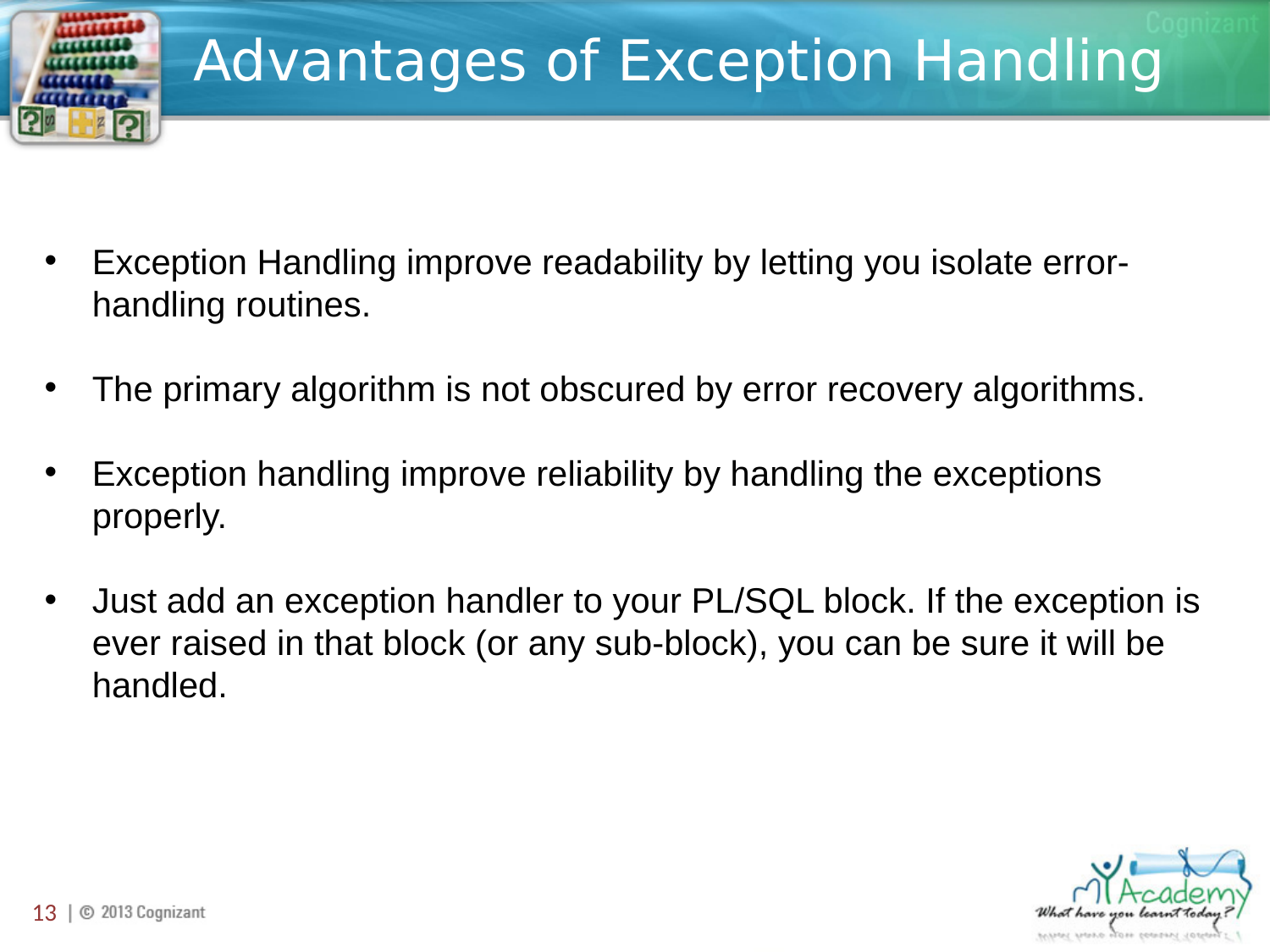

# Advantages of Exception Handling
Exception Handling improve readability by letting you isolate error-handling routines.
The primary algorithm is not obscured by error recovery algorithms.
Exception handling improve reliability by handling the exceptions properly.
Just add an exception handler to your PL/SQL block. If the exception is ever raised in that block (or any sub-block), you can be sure it will be handled.
13